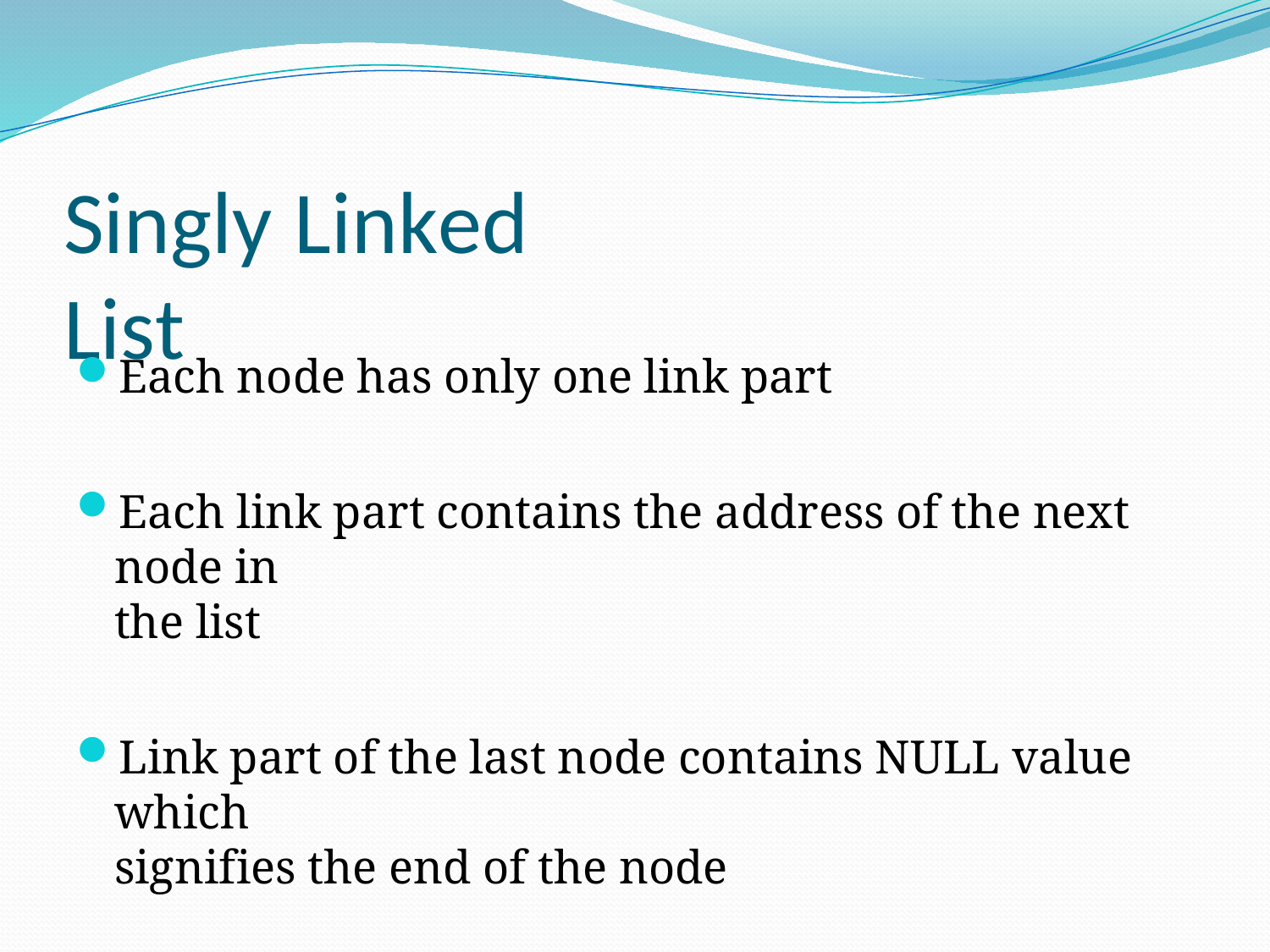

Singly Linked List
Each node has only one link part

Each link part contains the address of the next node in
the list

Link part of the last node contains NULL value which
signifies the end of the node